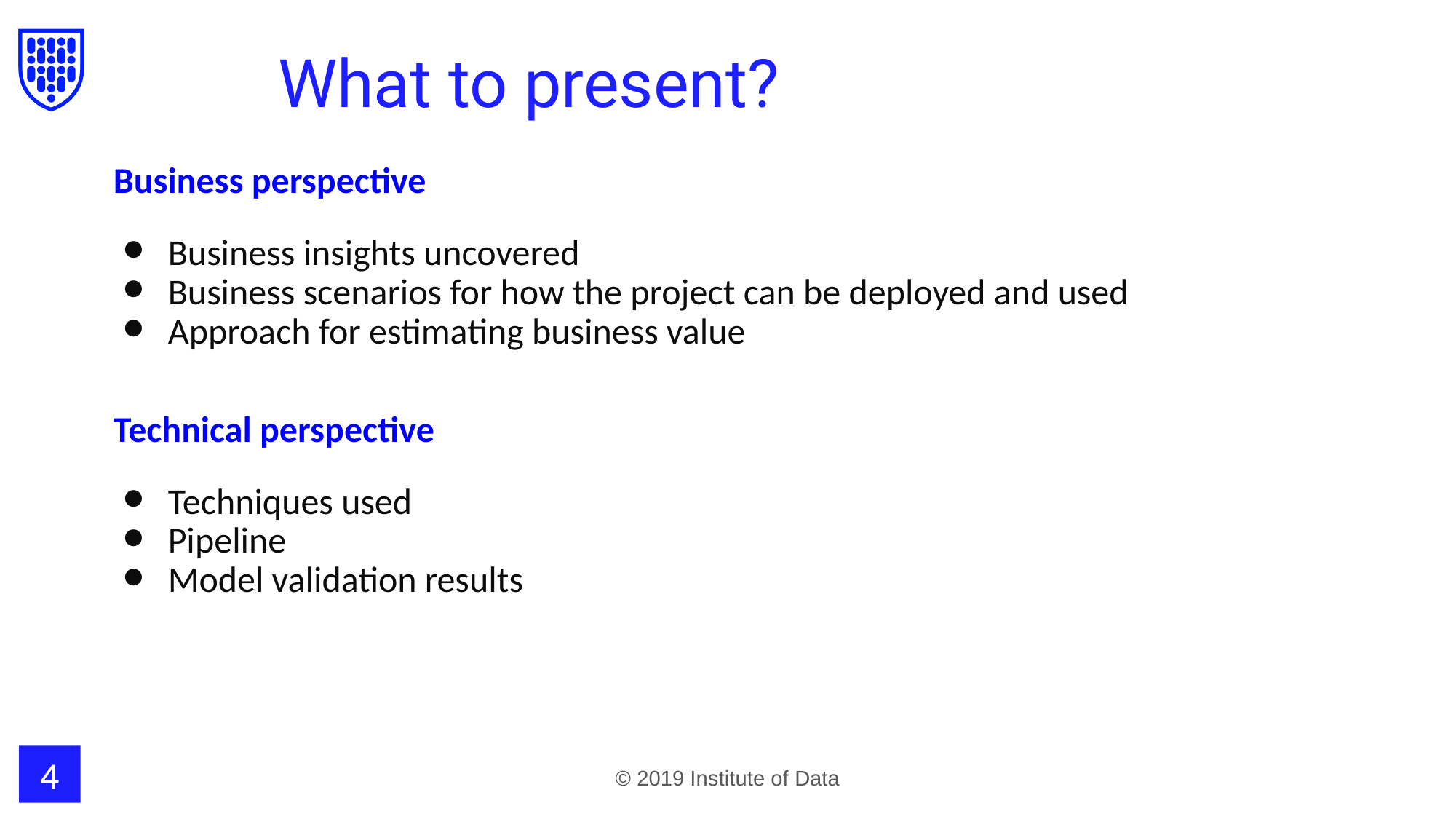

# What to present?
Business perspective

Business insights uncovered
Business scenarios for how the project can be deployed and used
Approach for estimating business value

Technical perspective

Techniques used
Pipeline
Model validation results